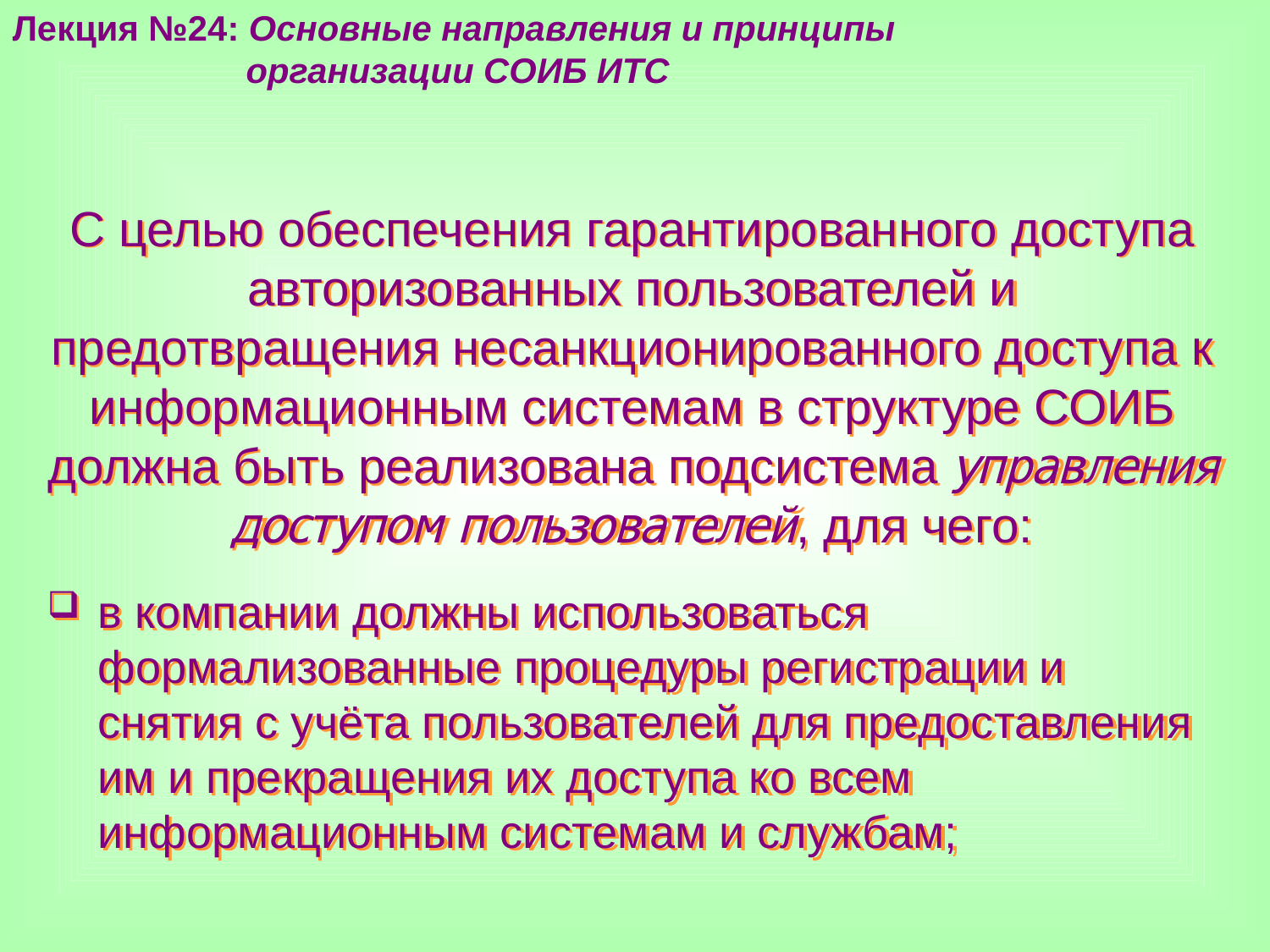

Лекция №24: Основные направления и принципы
                        организации СОИБ ИТС
С целью обеспечения гарантированного доступа авторизованных пользователей и предотвращения несанкционированного доступа к информационным системам в структуре СОИБ должна быть реализована подсистема управления доступом пользователей, для чего:
в компании должны использоваться формализованные процедуры регистрации и снятия с учёта пользователей для предоставления им и прекращения их доступа ко всем информационным системам и службам;